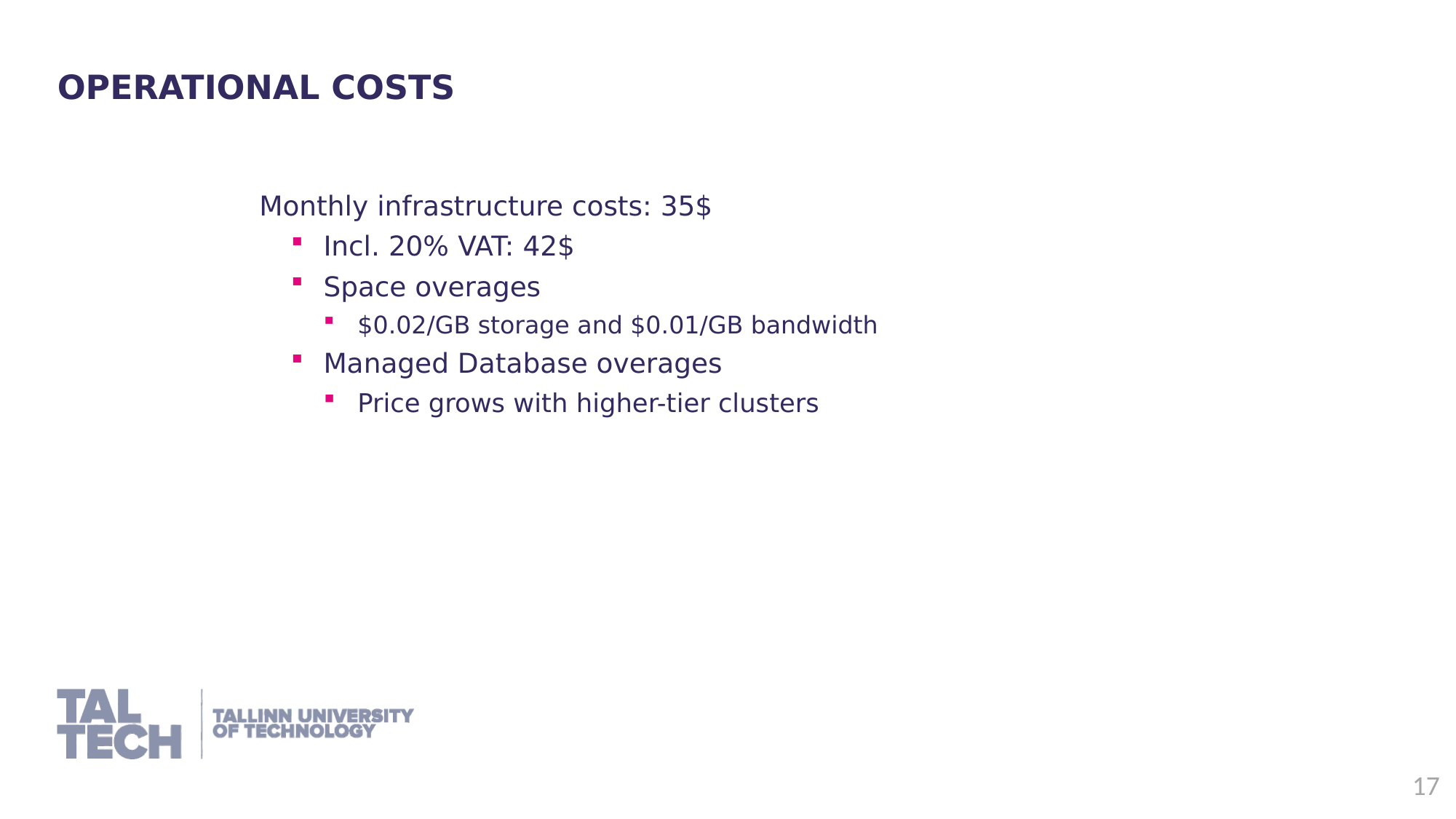

Operational costs
Monthly infrastructure costs: 35$
Incl. 20% VAT: 42$
Space overages
$0.02/GB storage and $0.01/GB bandwidth
Managed Database overages
Price grows with higher-tier clusters

17